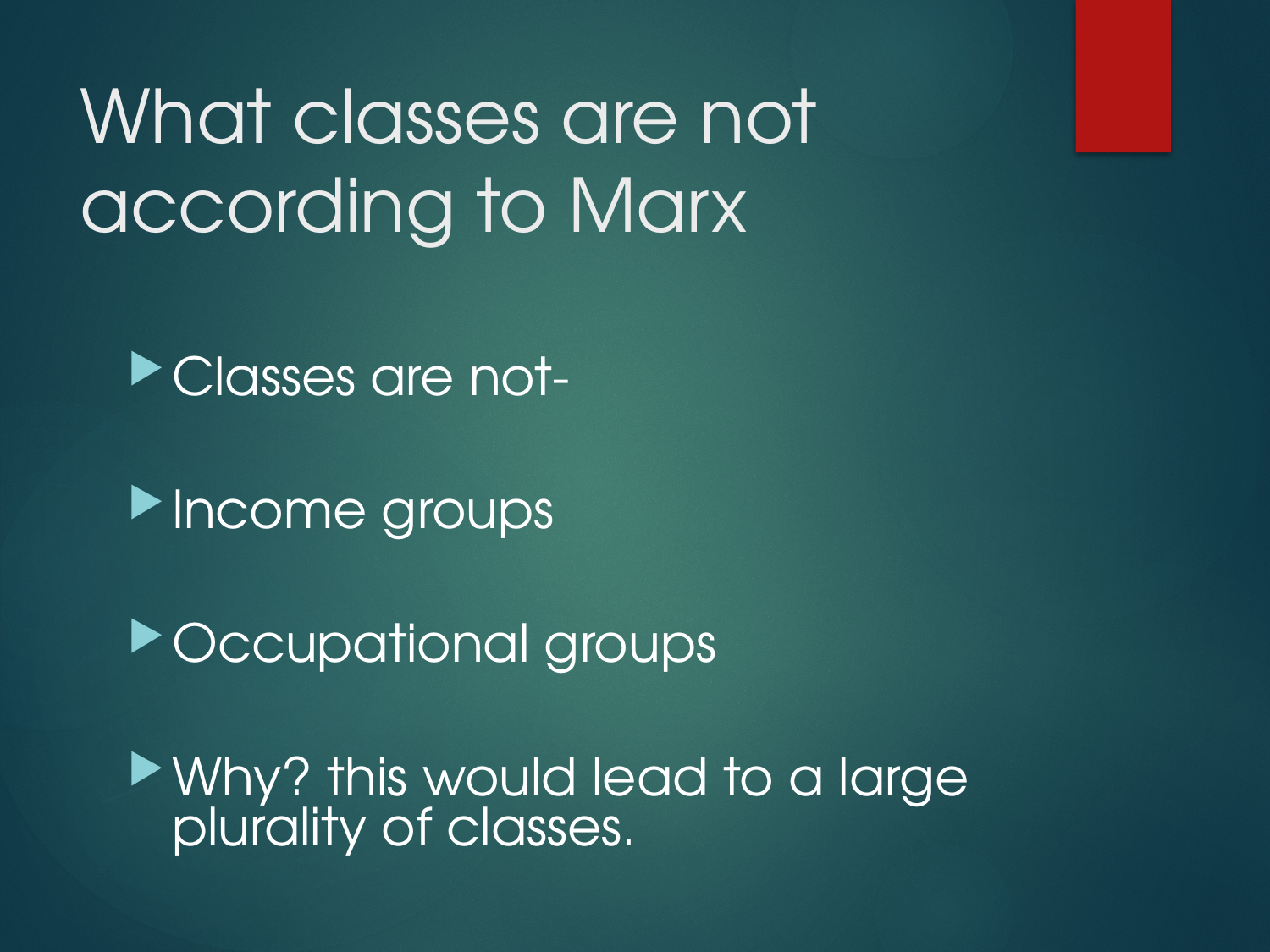

# What classes are not according to Marx

Classes are not-

Income groups

Occupational groups

Why? this would lead to a large plurality of classes.